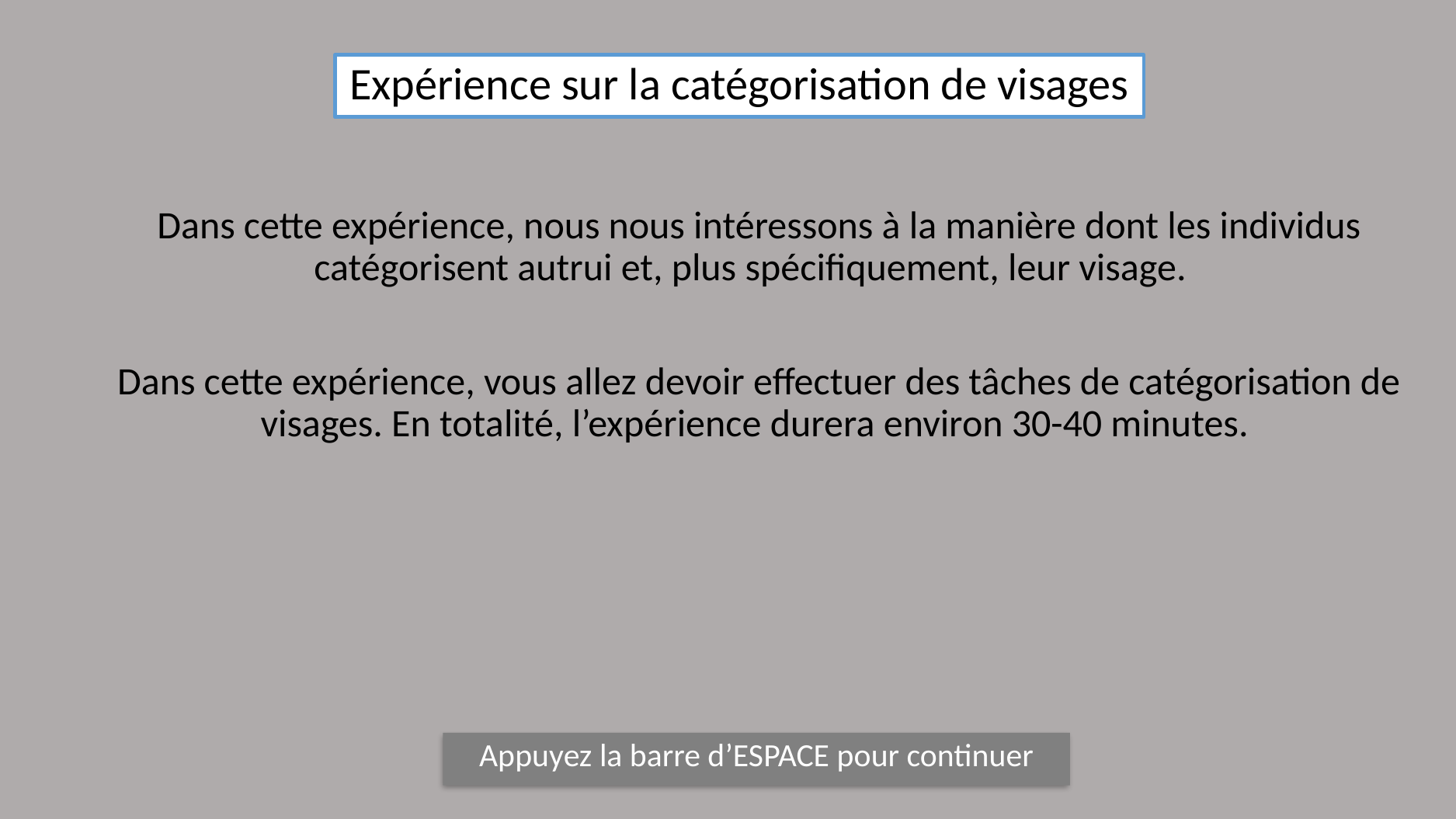

Expérience sur la catégorisation de visages
Dans cette expérience, nous nous intéressons à la manière dont les individus catégorisent autrui et, plus spécifiquement, leur visage.

Dans cette expérience, vous allez devoir effectuer des tâches de catégorisation de visages. En totalité, l’expérience durera environ 30-40 minutes.
Appuyez la barre d’ESPACE pour continuer